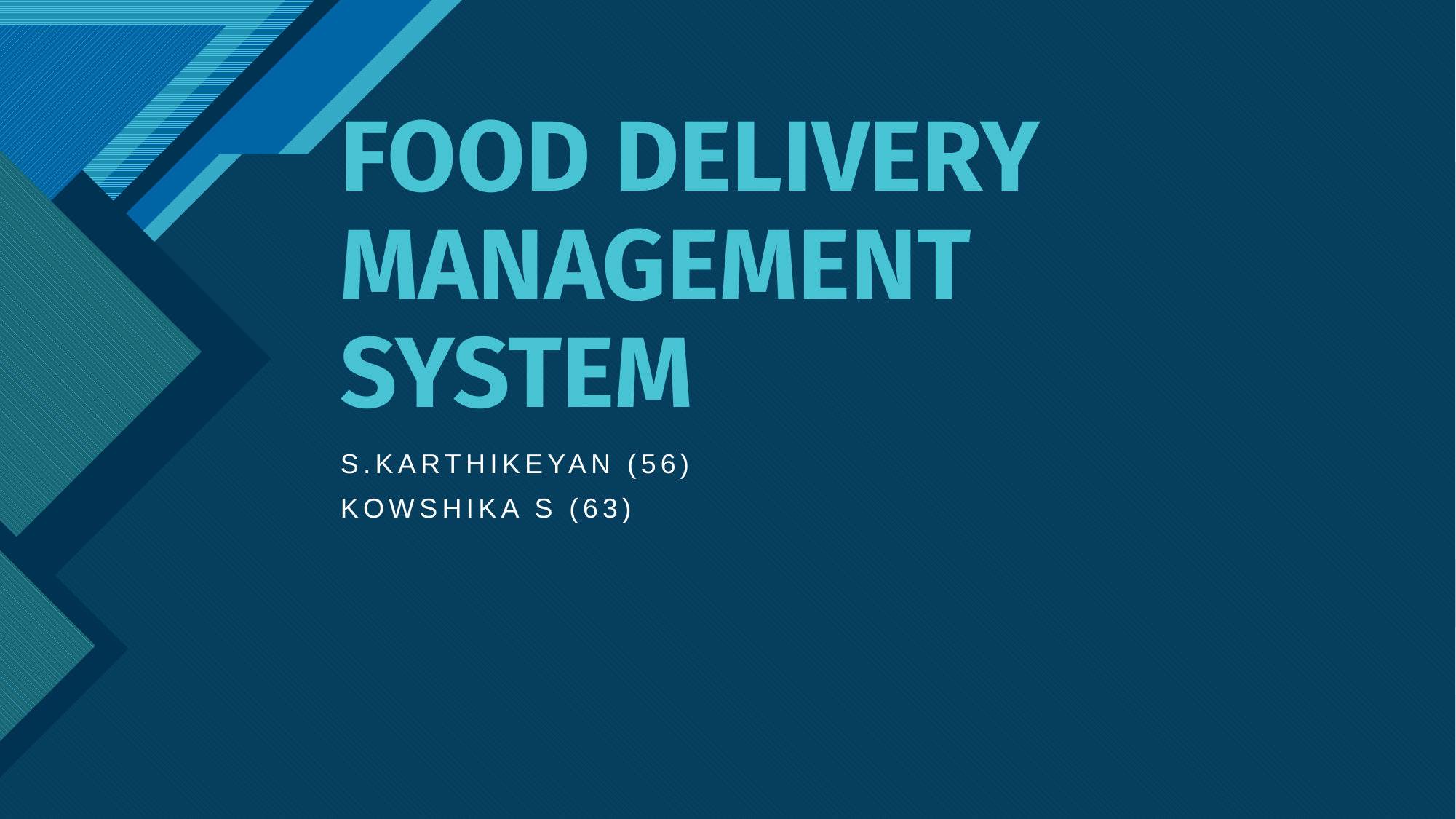

# FOOD DELIVERY MANAGEMENT SYSTEM
S.KARTHIKEYAN (56)
KOWSHIKA S (63)